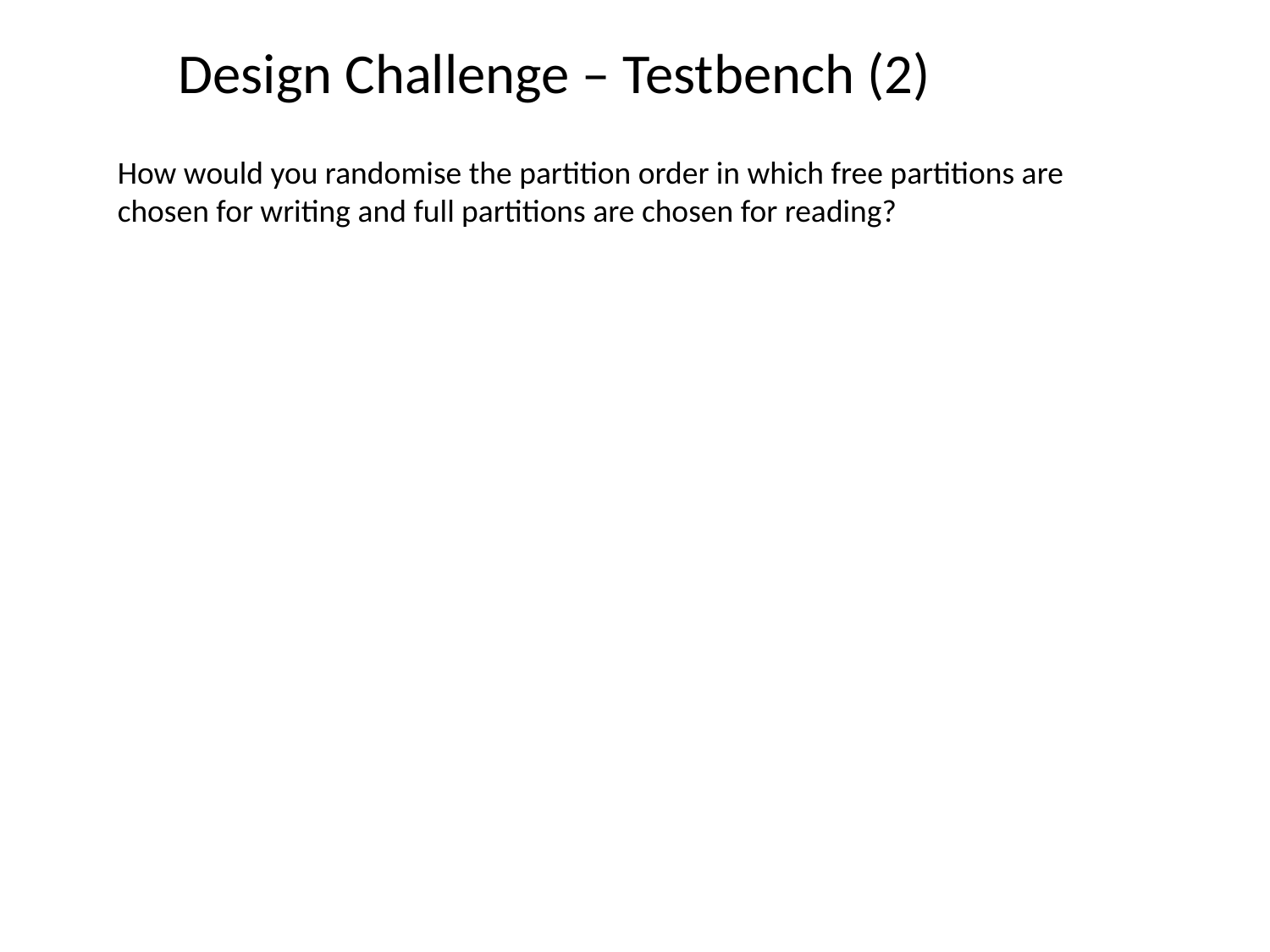

Design Challenge – Testbench (2)
How would you randomise the partition order in which free partitions are chosen for writing and full partitions are chosen for reading?